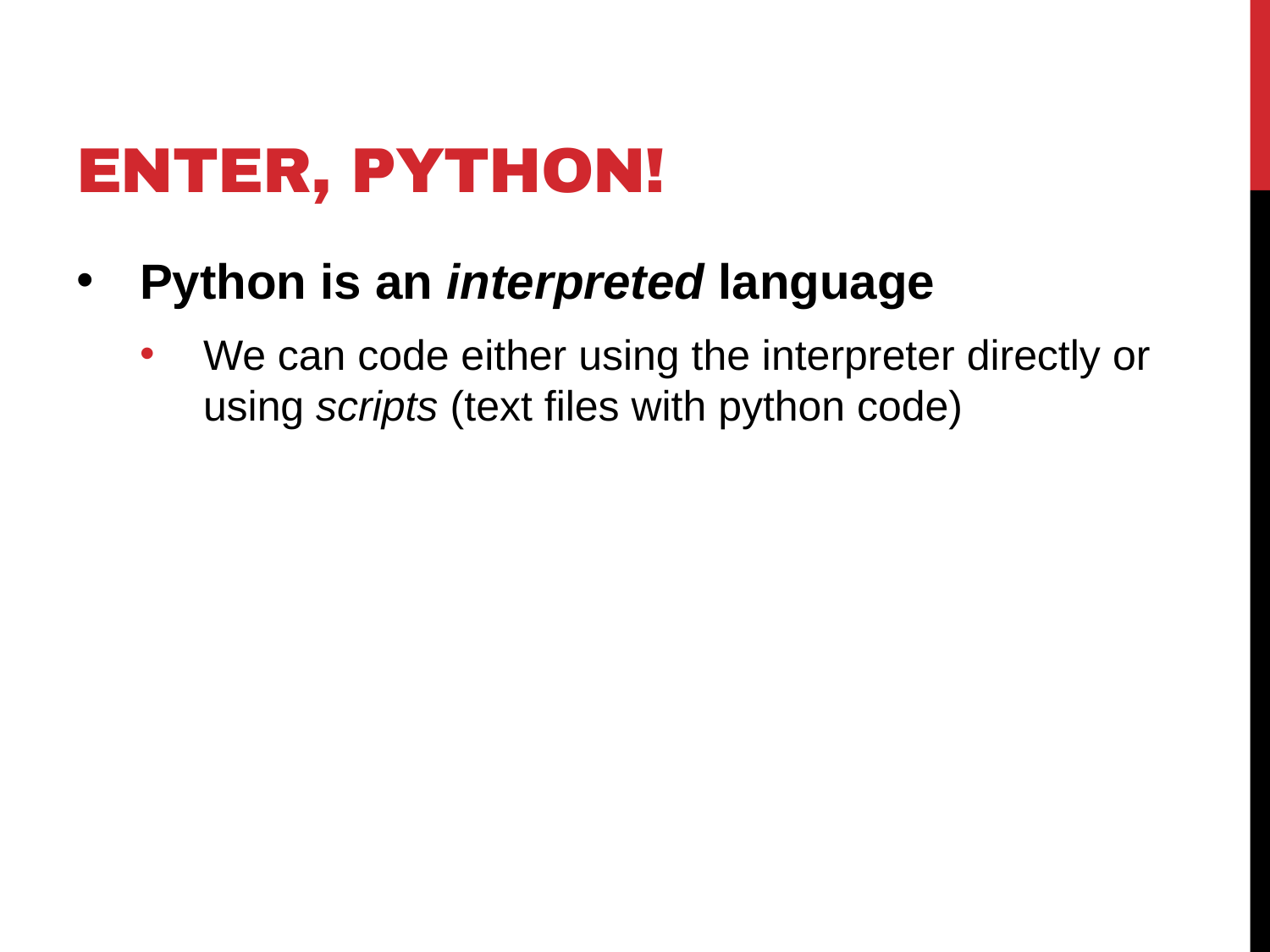

# enter, python!
Python is an interpreted language
We can code either using the interpreter directly or using scripts (text files with python code)